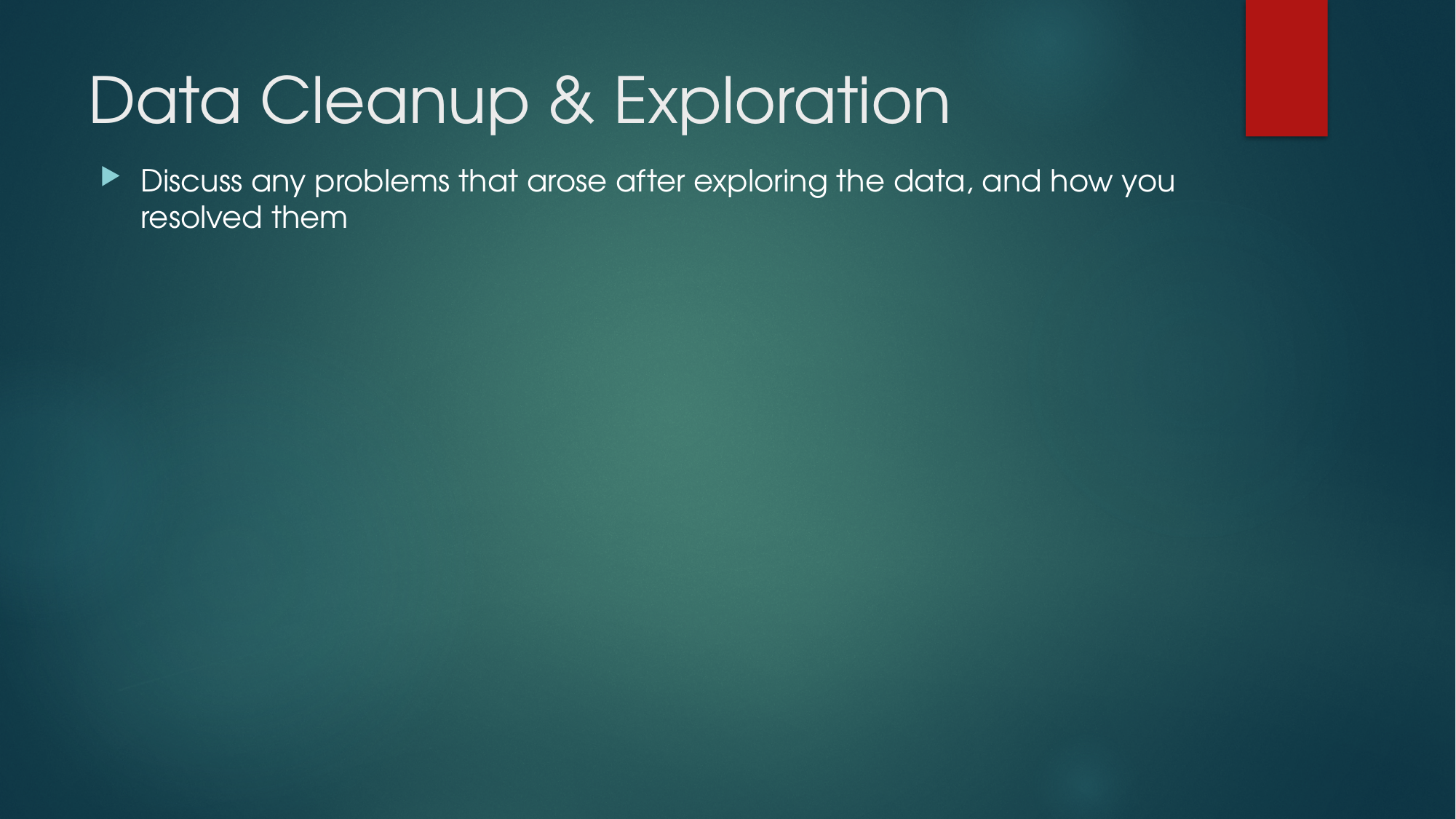

# Data Cleanup & Exploration
Discuss any problems that arose after exploring the data, and how you resolved them